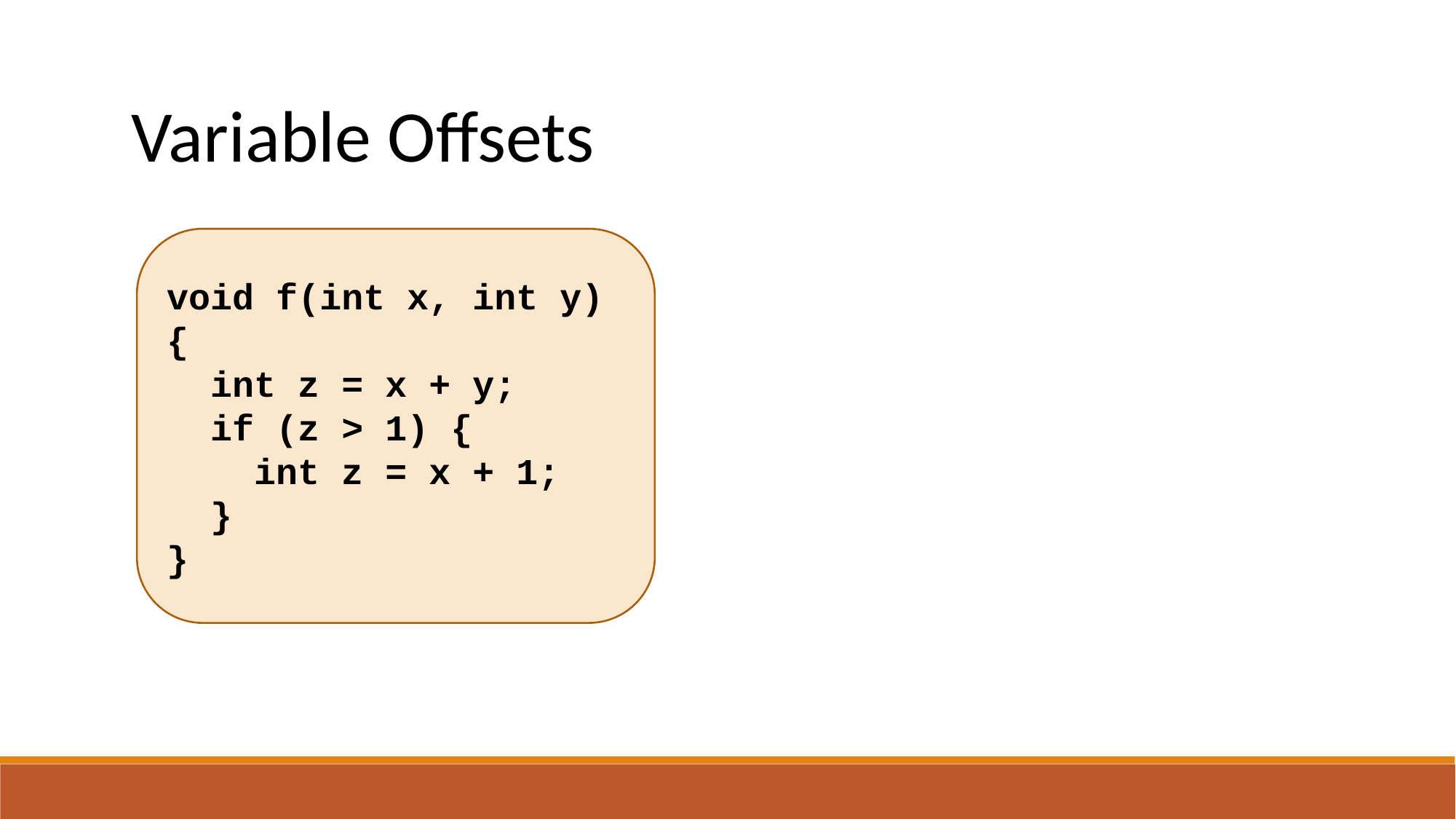

Variable Offsets
void f(int x, int y){
  int z = x + y;
  if (z > 1) {
    int z = x + 1;
  }
}